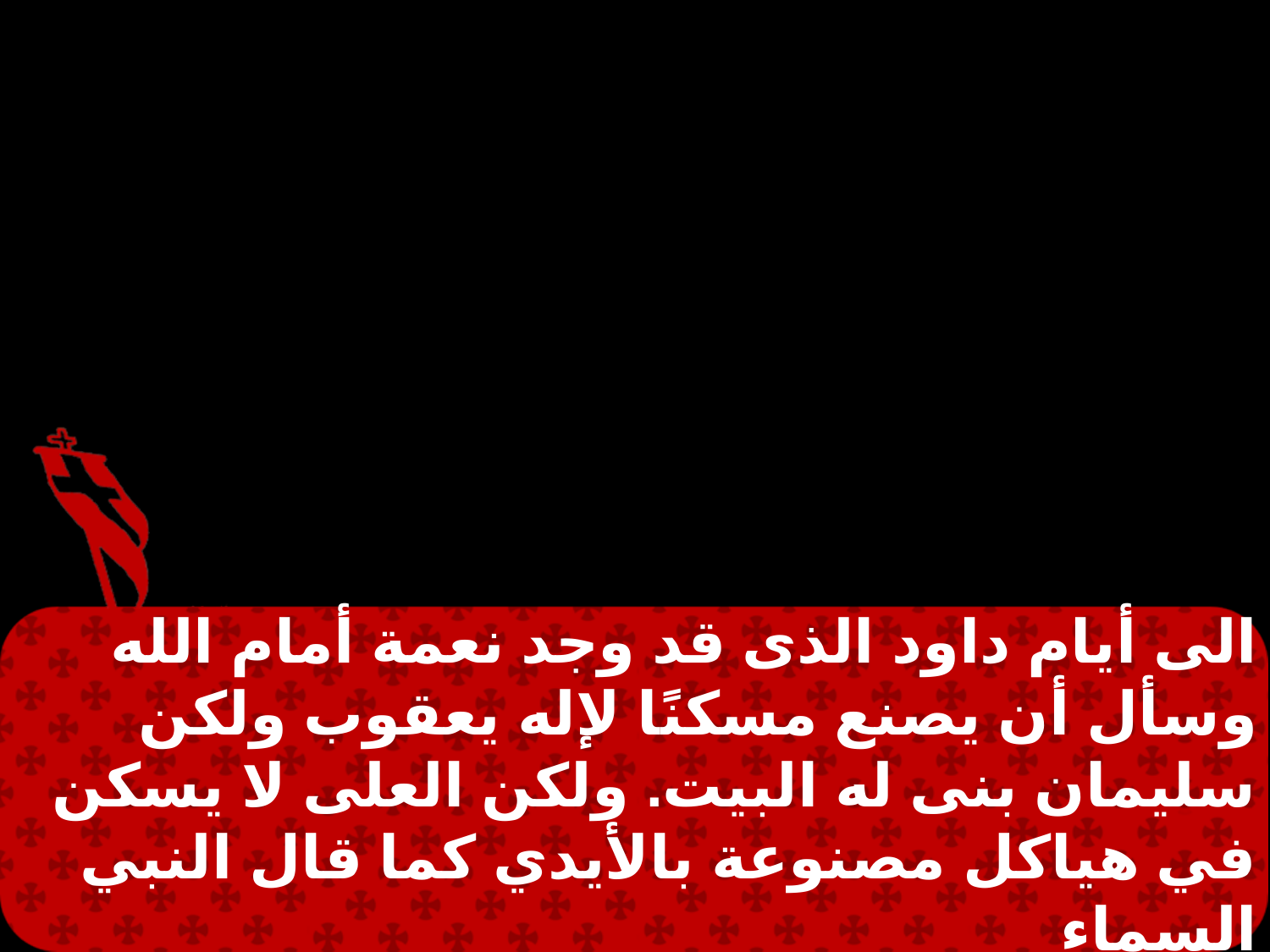

الى أيام داود الذى قد وجد نعمة أمام الله وسأل أن يصنع مسكنًا لإله يعقوب ولكن سليمان بنى له البيت. ولكن العلى لا يسكن في هياكل مصنوعة بالأيدي كما قال النبي السماء
كرسي لي والارض موطئ لقدمي. أي بيت تبنون لي